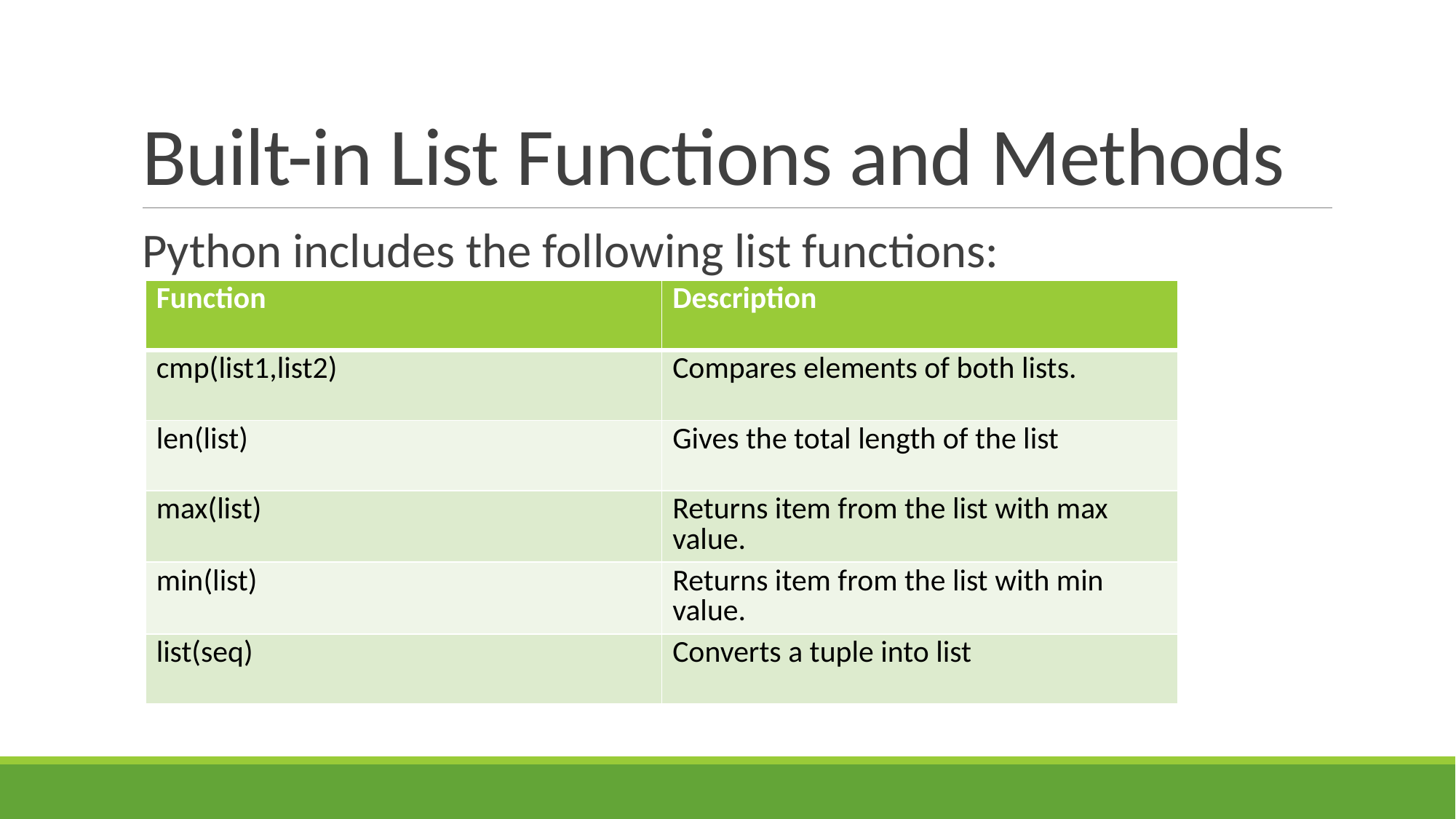

# Built-in List Functions and Methods
Python includes the following list functions:

| Function | Description |
| --- | --- |
| cmp(list1,list2) | Compares elements of both lists. |
| len(list) | Gives the total length of the list |
| max(list) | Returns item from the list with max value. |
| min(list) | Returns item from the list with min value. |
| list(seq) | Converts a tuple into list |